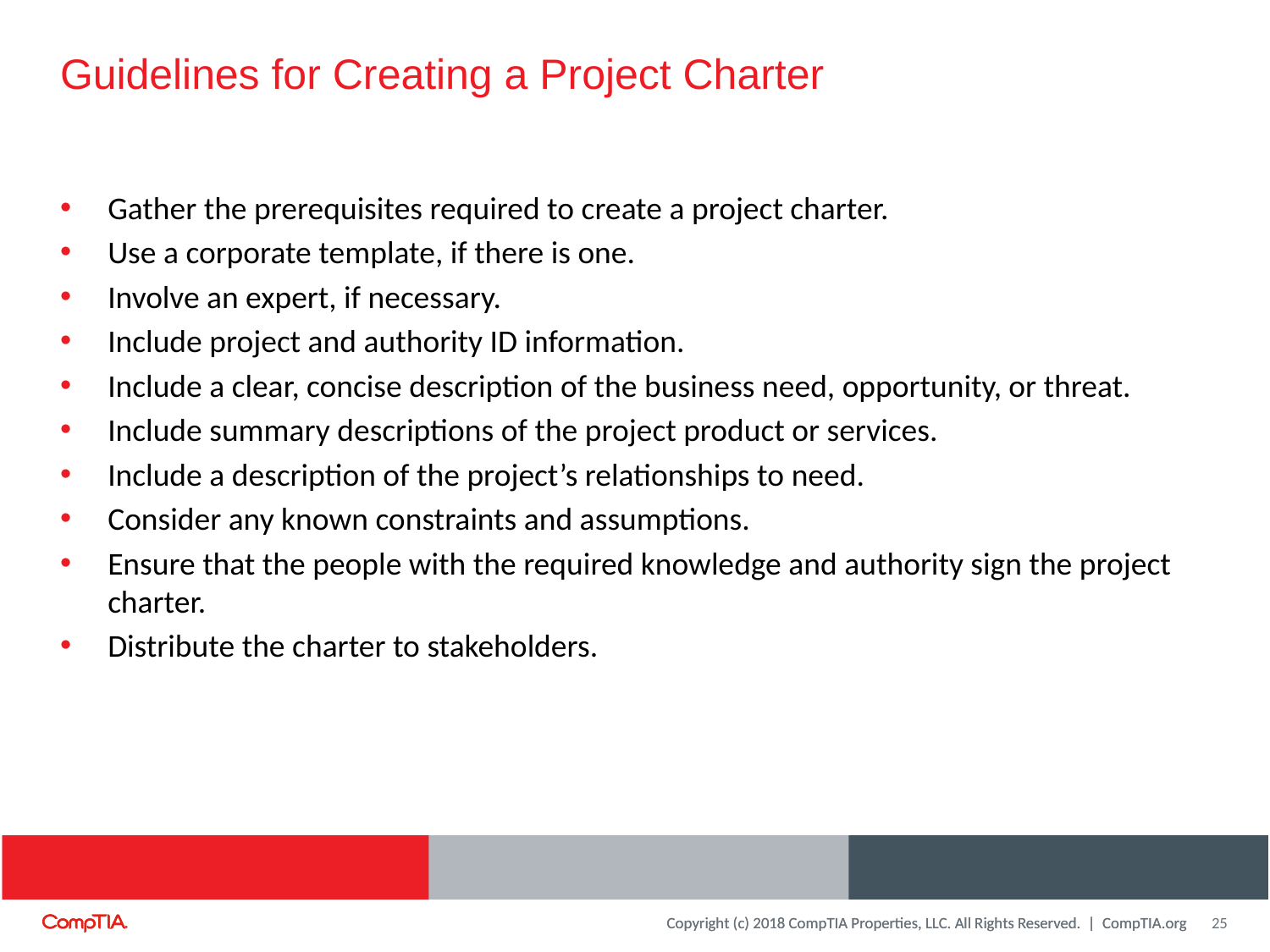

# Guidelines for Creating a Project Charter
Gather the prerequisites required to create a project charter.
Use a corporate template, if there is one.
Involve an expert, if necessary.
Include project and authority ID information.
Include a clear, concise description of the business need, opportunity, or threat.
Include summary descriptions of the project product or services.
Include a description of the project’s relationships to need.
Consider any known constraints and assumptions.
Ensure that the people with the required knowledge and authority sign the project charter.
Distribute the charter to stakeholders.
25